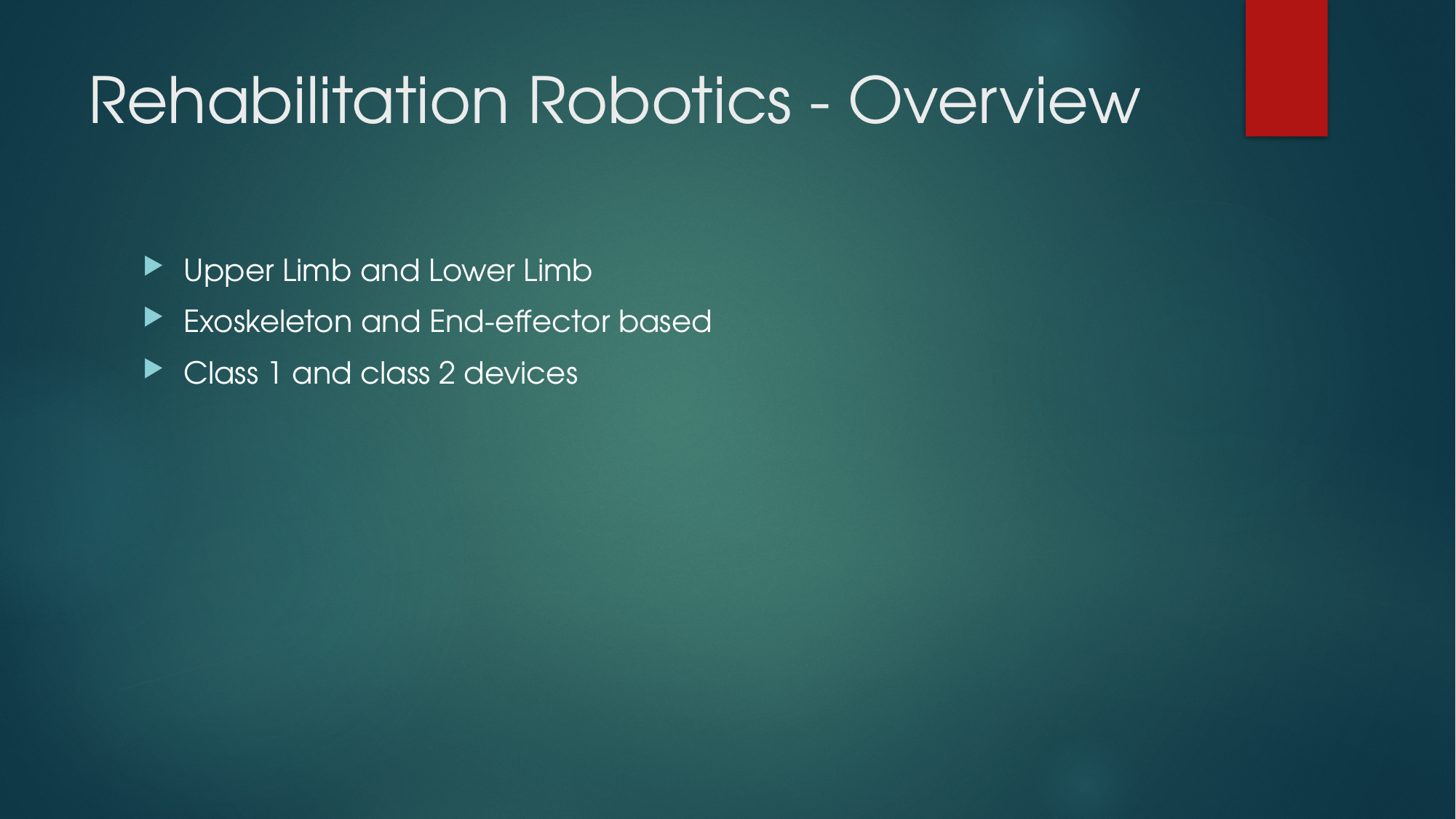

# Rehabilitation Robotics - Overview
Upper Limb and Lower Limb
Exoskeleton and End-effector based
Class 1 and class 2 devices